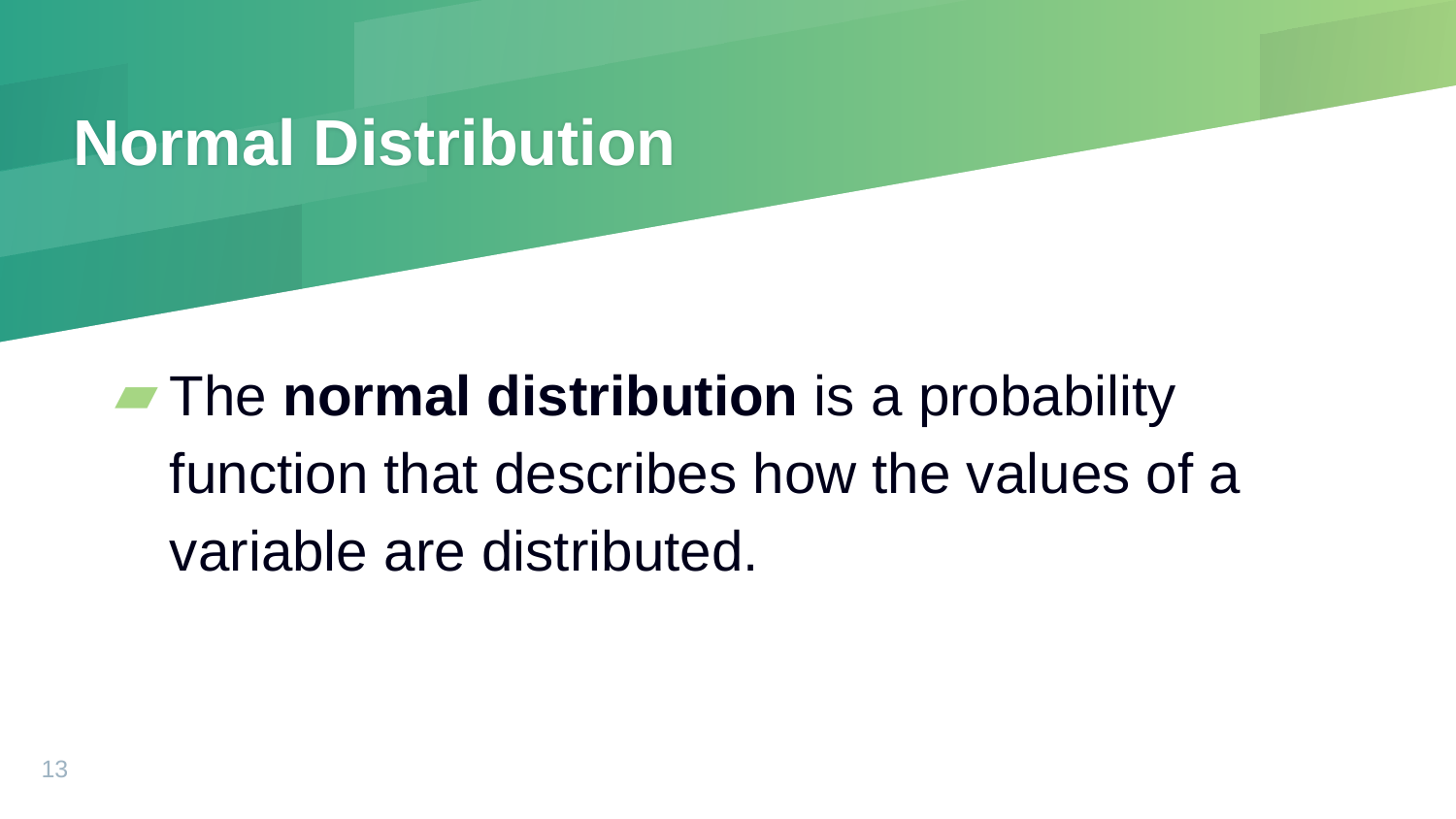

# Normal Distribution
The normal distribution is a probability function that describes how the values of a variable are distributed.

13